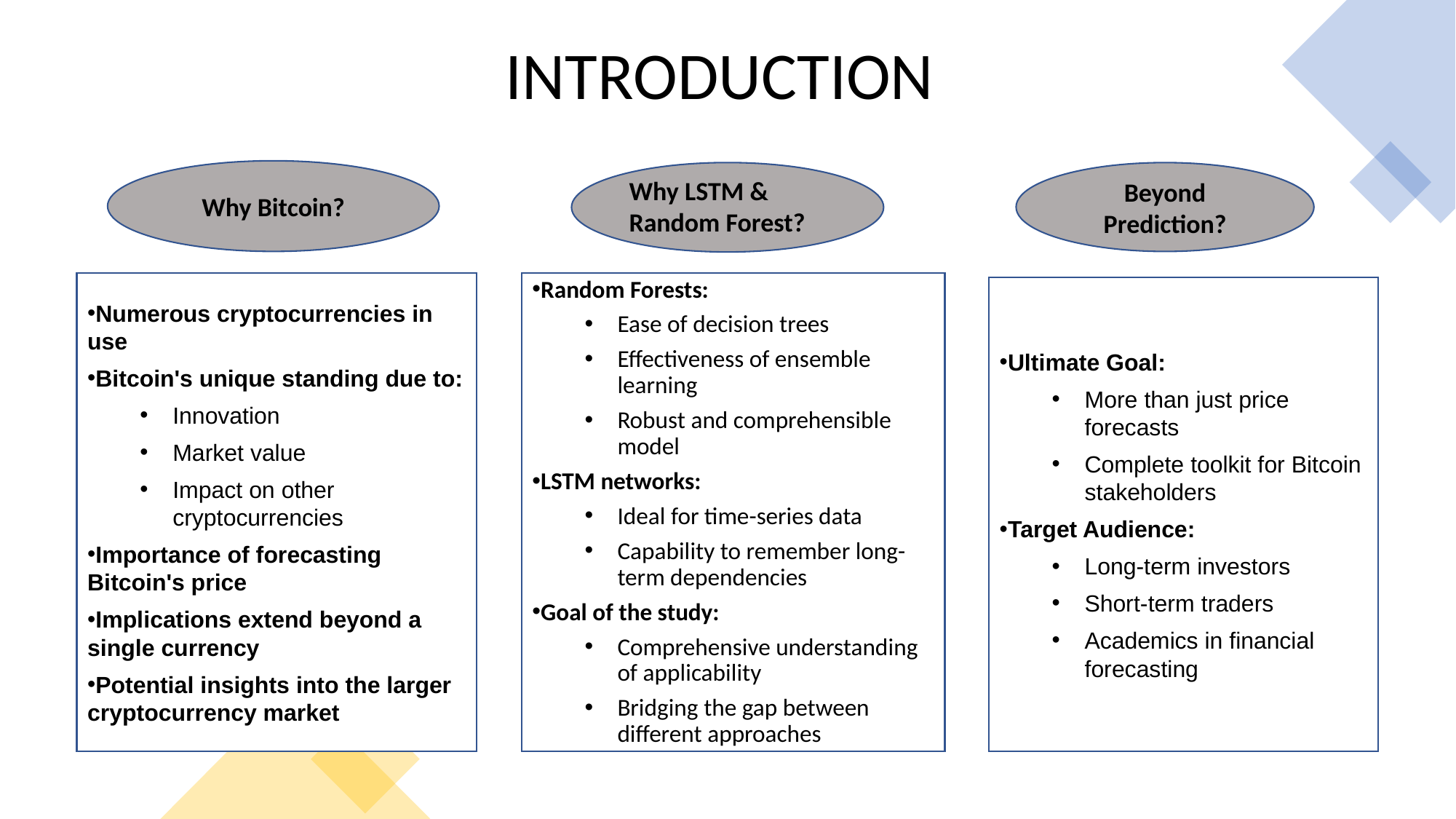

# INTRODUCTION
Why Bitcoin?

Beyond Prediction?
Why LSTM & Random Forest?
Numerous cryptocurrencies in use
Bitcoin's unique standing due to:
Innovation
Market value
Impact on other cryptocurrencies
Importance of forecasting Bitcoin's price
Implications extend beyond a single currency
Potential insights into the larger cryptocurrency market
Random Forests:
Ease of decision trees
Effectiveness of ensemble learning
Robust and comprehensible model
LSTM networks:
Ideal for time-series data
Capability to remember long-term dependencies
Goal of the study:
Comprehensive understanding of applicability
Bridging the gap between different approaches
Ultimate Goal:
More than just price forecasts
Complete toolkit for Bitcoin stakeholders
Target Audience:
Long-term investors
Short-term traders
Academics in financial forecasting